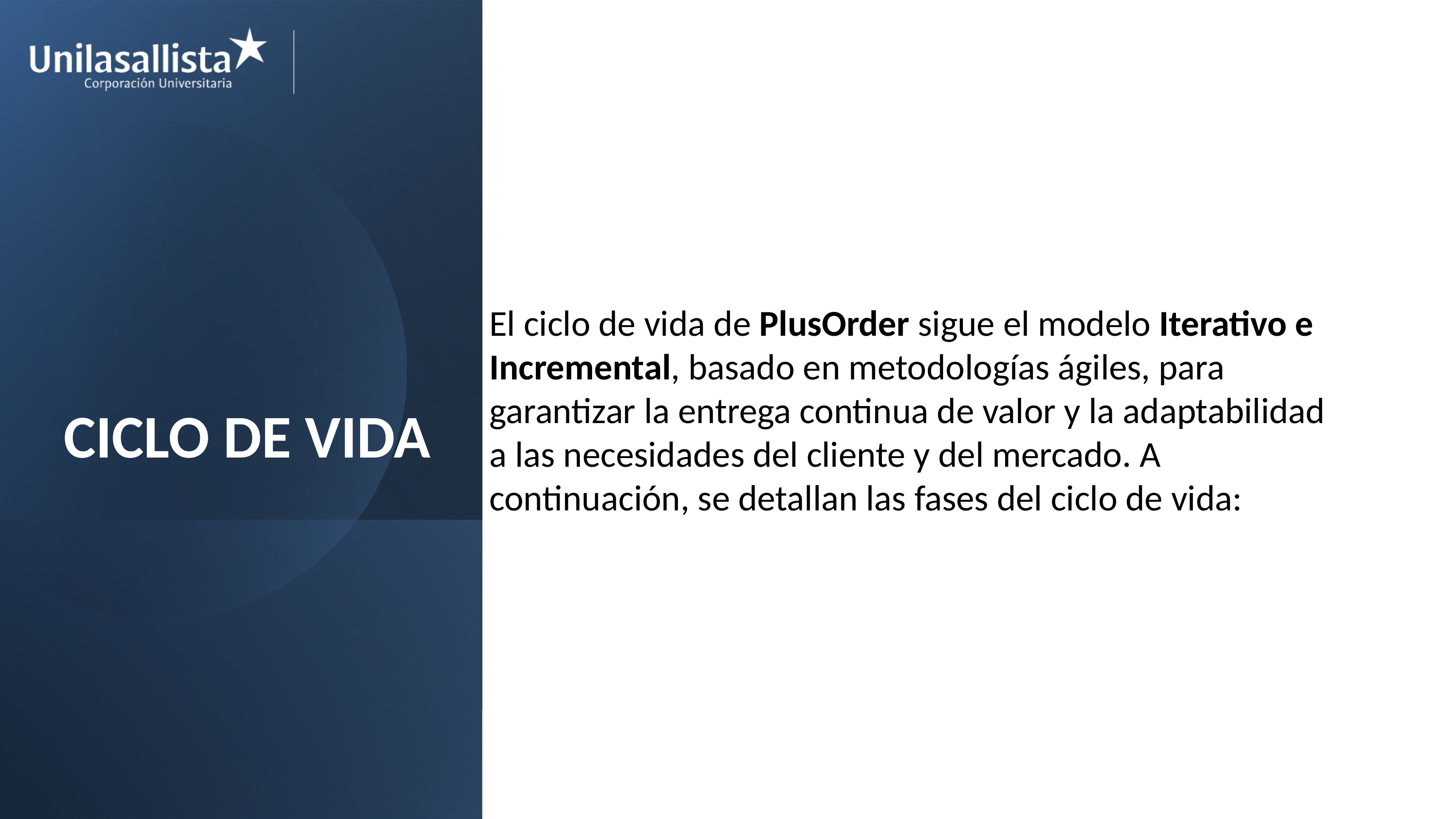

Ciclo de vida
El ciclo de vida de PlusOrder sigue el modelo Iterativo e Incremental, basado en metodologías ágiles, para garantizar la entrega continua de valor y la adaptabilidad a las necesidades del cliente y del mercado. A continuación, se detallan las fases del ciclo de vida: